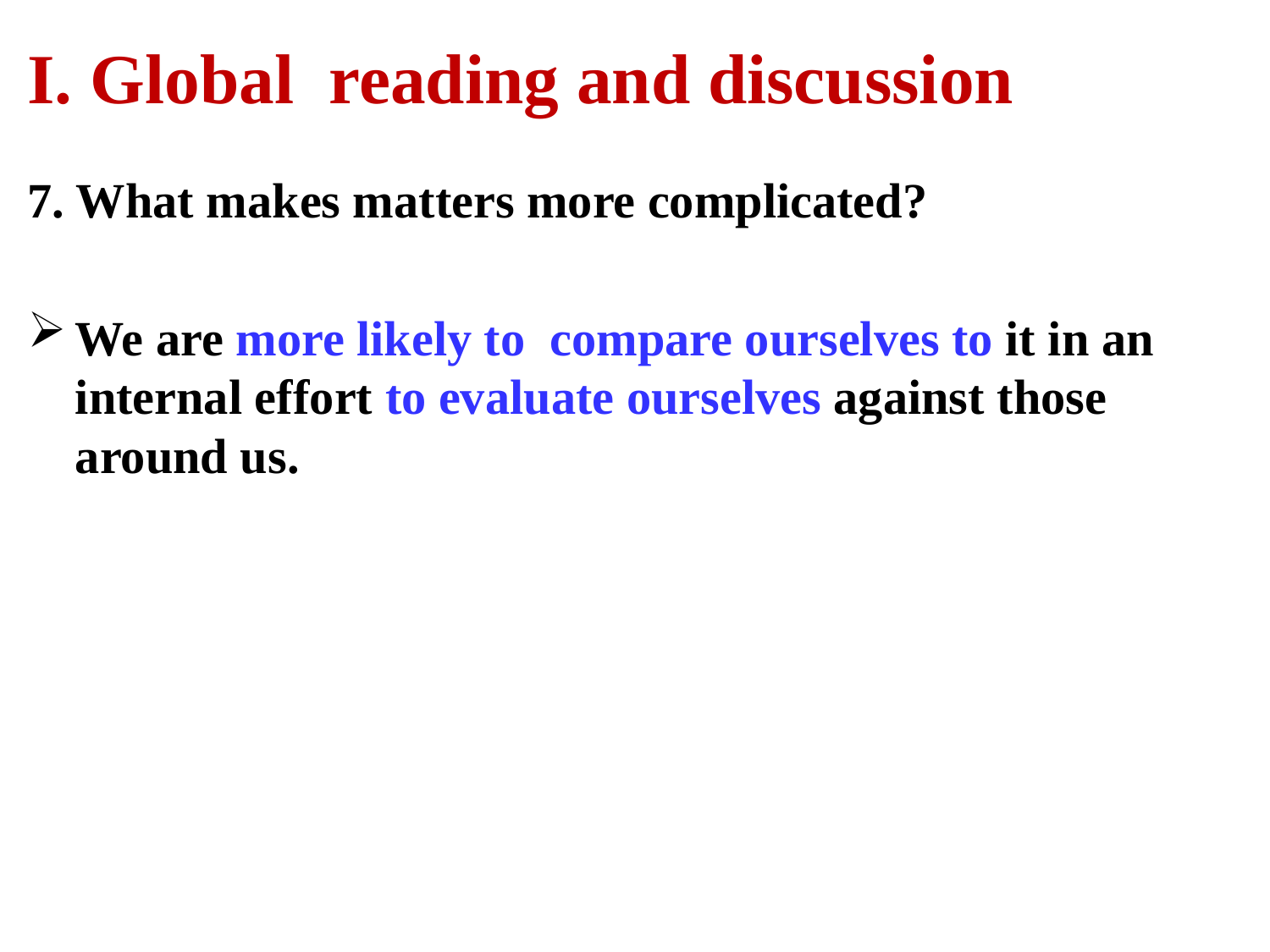

# I. Global  reading and discussion
7. What makes matters more complicated?

We are more likely to  compare ourselves to it in an internal effort to evaluate ourselves against those around us.